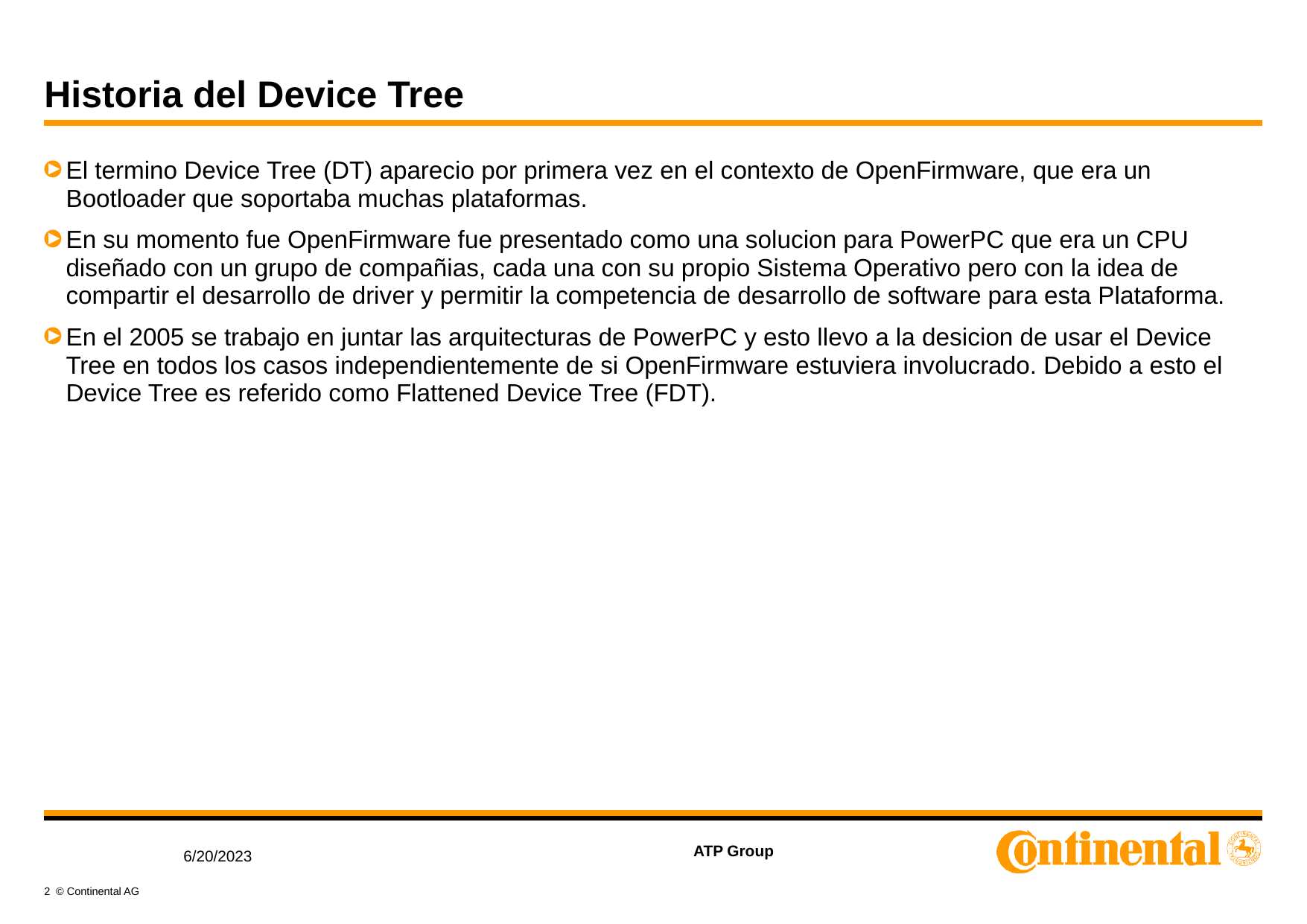

# Historia del Device Tree
El termino Device Tree (DT) aparecio por primera vez en el contexto de OpenFirmware, que era un Bootloader que soportaba muchas plataformas.
En su momento fue OpenFirmware fue presentado como una solucion para PowerPC que era un CPU diseñado con un grupo de compañias, cada una con su propio Sistema Operativo pero con la idea de compartir el desarrollo de driver y permitir la competencia de desarrollo de software para esta Plataforma.
En el 2005 se trabajo en juntar las arquitecturas de PowerPC y esto llevo a la desicion de usar el Device Tree en todos los casos independientemente de si OpenFirmware estuviera involucrado. Debido a esto el Device Tree es referido como Flattened Device Tree (FDT).

ATP Group
6/20/2023
2  © Continental AG